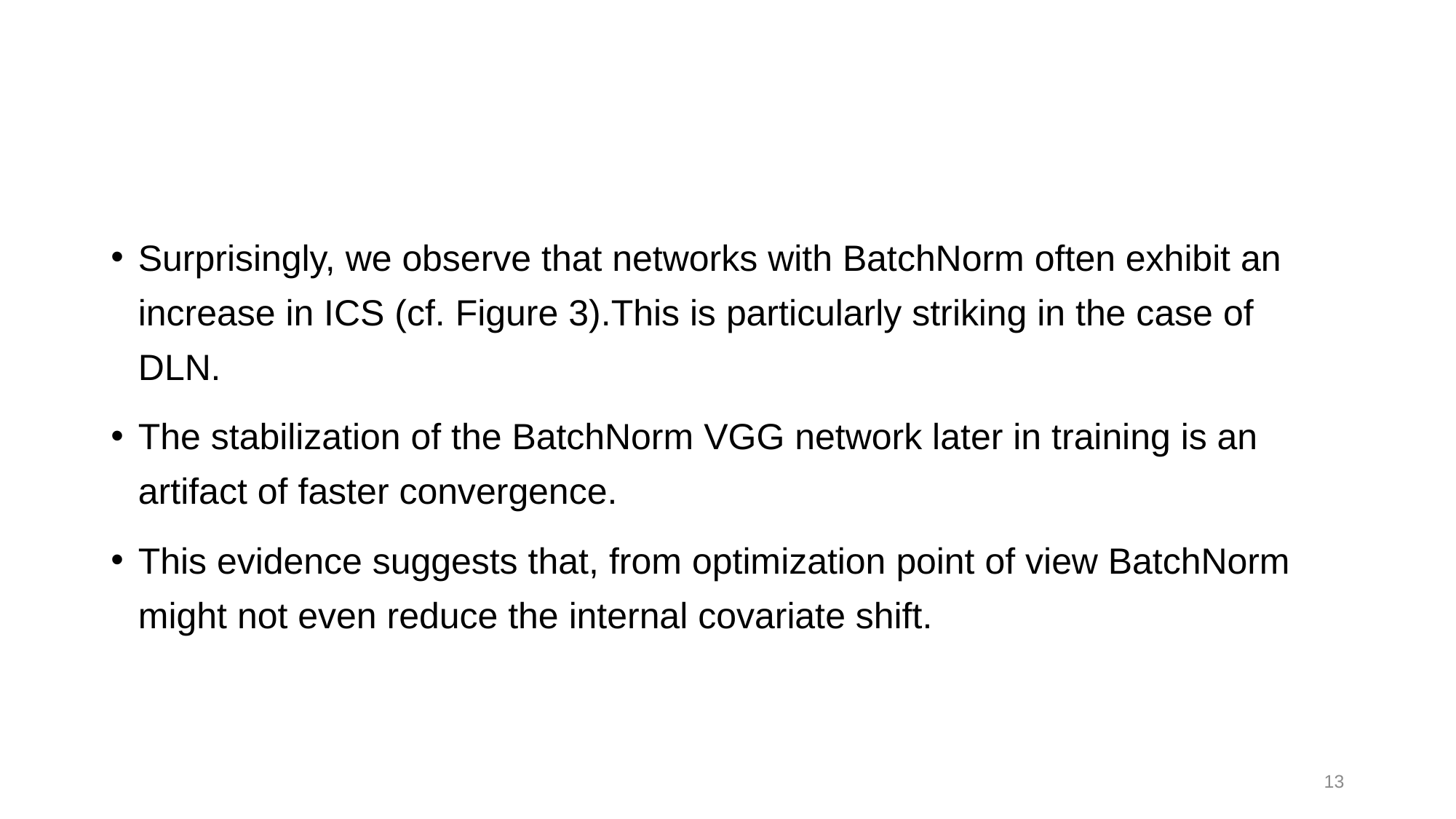

#
Surprisingly, we observe that networks with BatchNorm often exhibit an increase in ICS (cf. Figure 3).This is particularly striking in the case of DLN.
The stabilization of the BatchNorm VGG network later in training is an artifact of faster convergence.
This evidence suggests that, from optimization point of view BatchNorm might not even reduce the internal covariate shift.
13